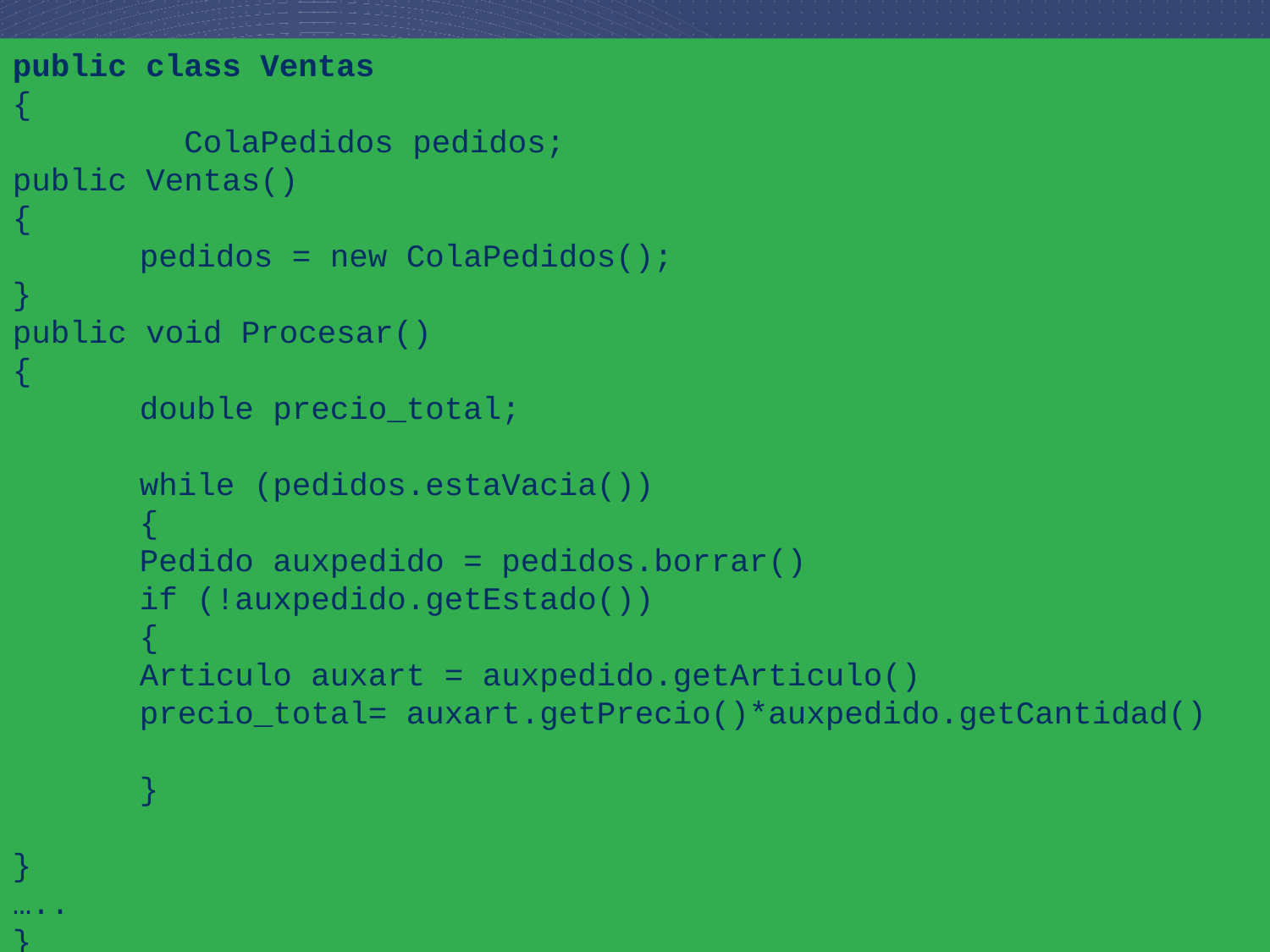

public class Ventas
{
         ColaPedidos pedidos;
public Ventas()
{
	pedidos = new ColaPedidos();
}
public void Procesar()
{
	double precio_total;

	while (pedidos.estaVacia())
	{
	Pedido auxpedido = pedidos.borrar()
	if (!auxpedido.getEstado())
	{
	Articulo auxart = auxpedido.getArticulo()
	precio_total= auxart.getPrecio()*auxpedido.getCantidad()

	}

}
…..
}